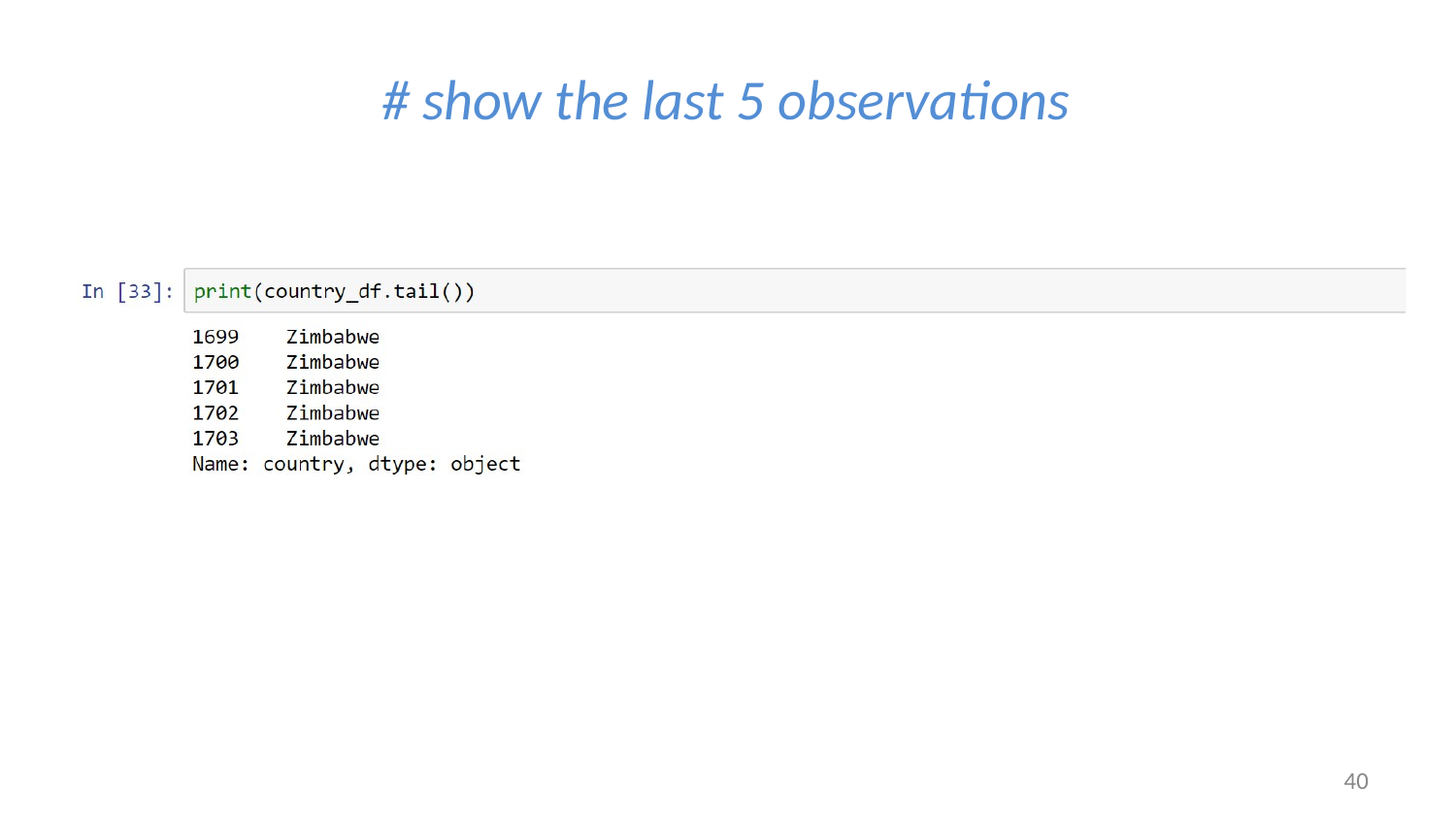

# # show the last 5 observations

40